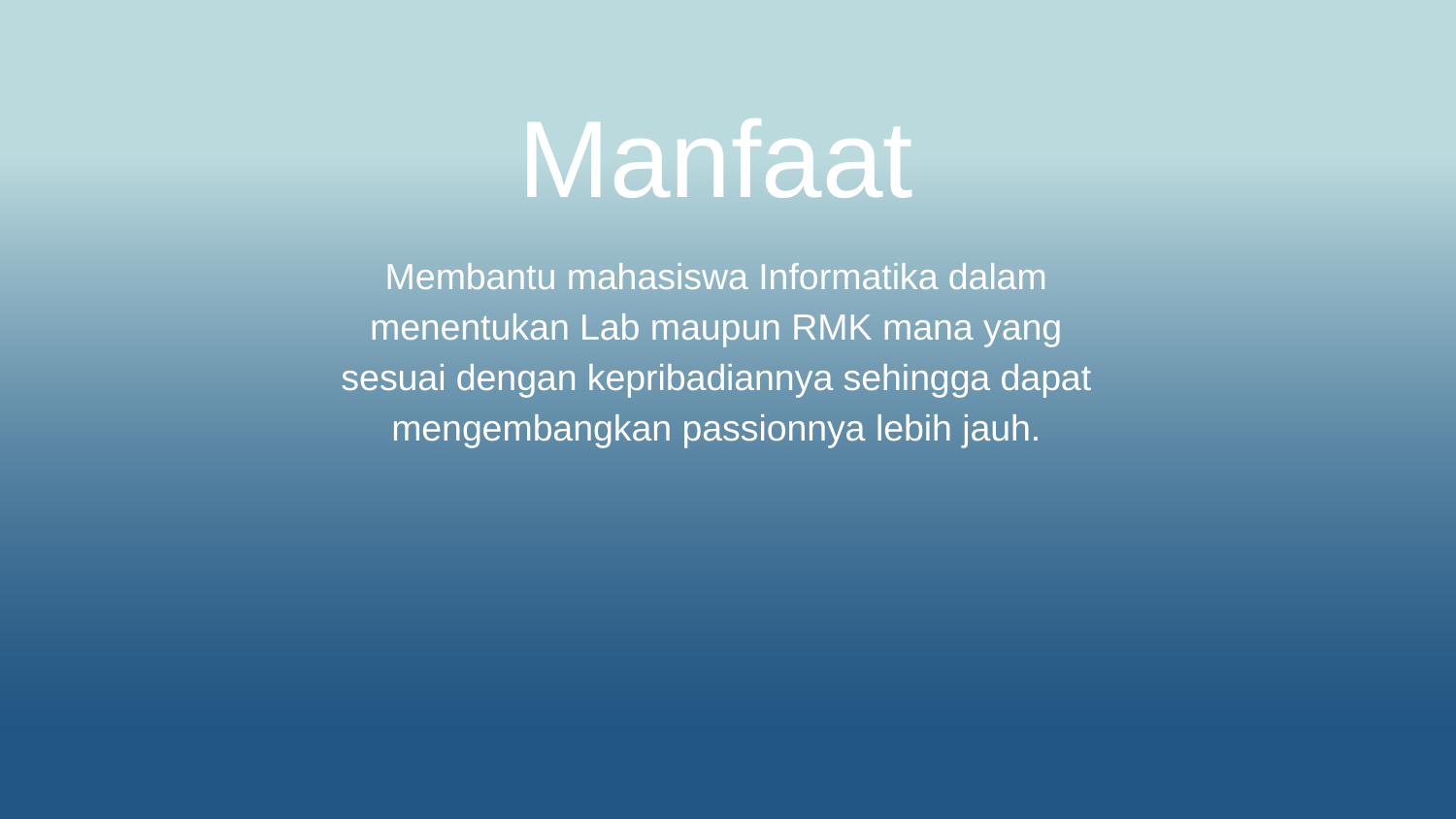

# Manfaat
Membantu mahasiswa Informatika dalam menentukan Lab maupun RMK mana yang sesuai dengan kepribadiannya sehingga dapat mengembangkan passionnya lebih jauh.